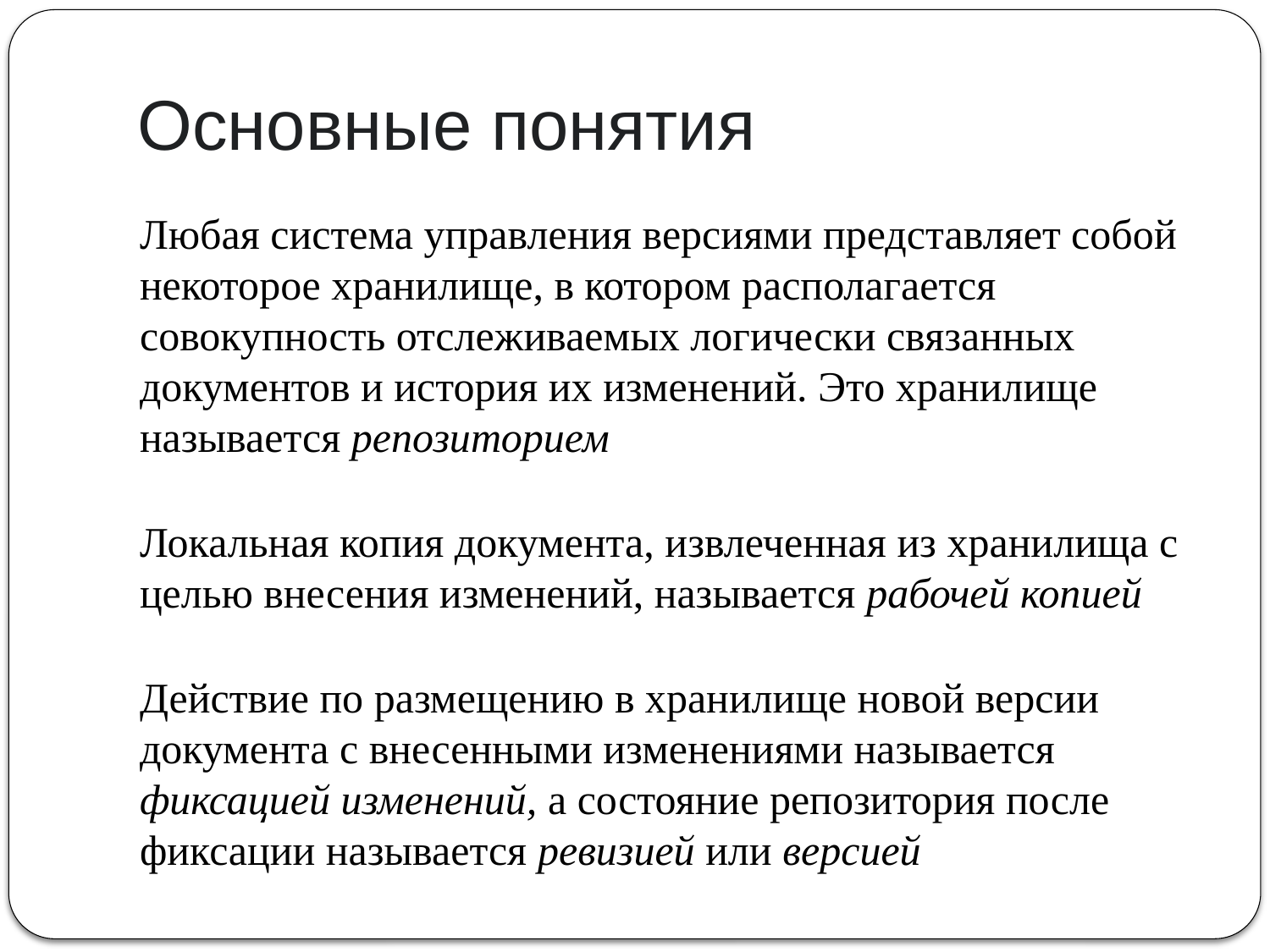

# Основные понятия
Любая система управления версиями представляет собой некоторое хранилище, в котором располагается совокупность отслеживаемых логически связанных документов и история их изменений. Это хранилище называется репозиторием

Локальная копия документа, извлеченная из хранилища с целью внесения изменений, называется рабочей копией

Действие по размещению в хранилище новой версии документа с внесенными изменениями называется фиксацией изменений, а состояние репозитория после фиксации называется ревизией или версией